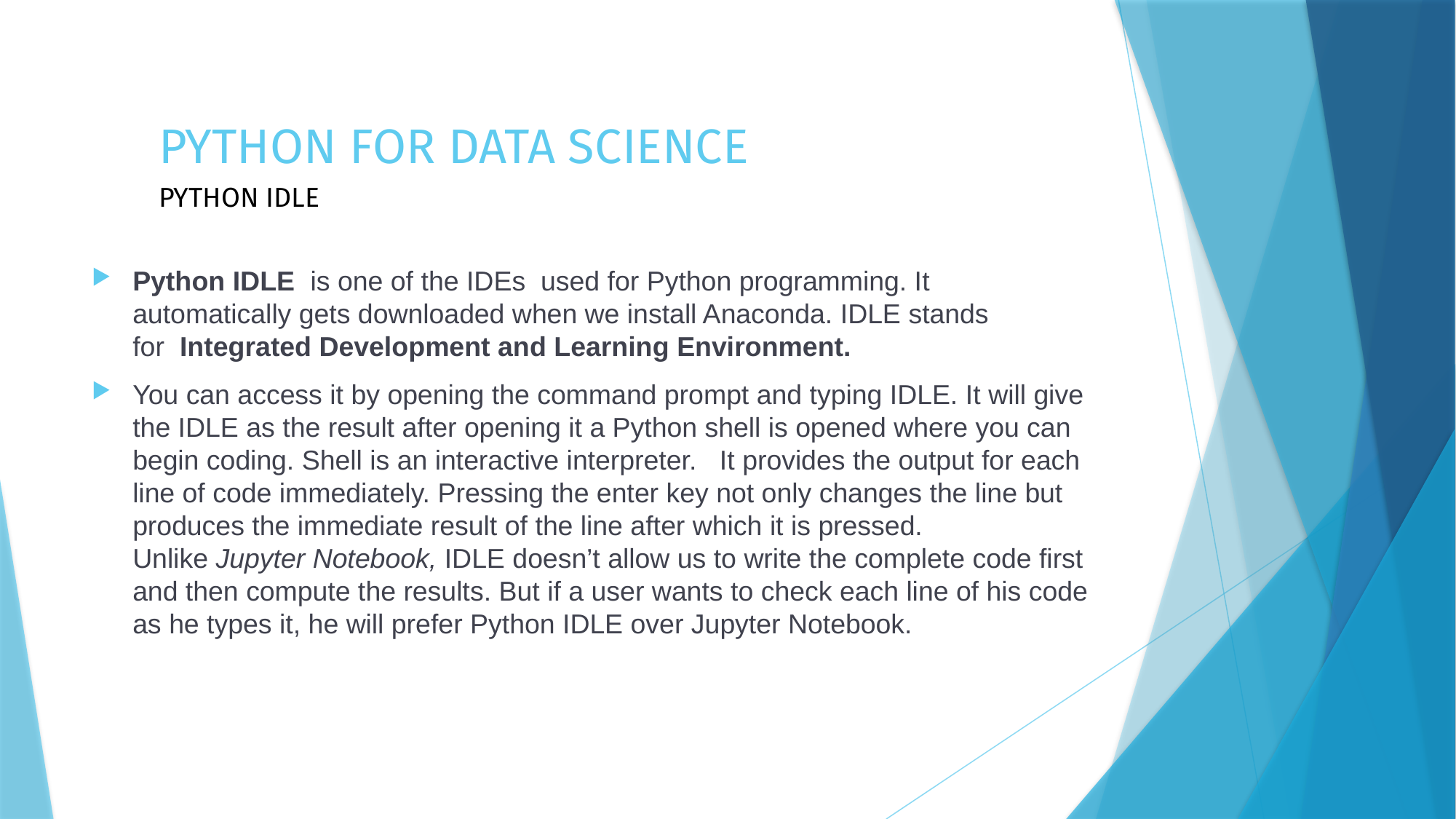

# PYTHON FOR DATA SCIENCE
PYTHON IDLE
Python IDLE  is one of the IDEs  used for Python programming. It automatically gets downloaded when we install Anaconda. IDLE stands for  Integrated Development and Learning Environment.
You can access it by opening the command prompt and typing IDLE. It will give the IDLE as the result after opening it a Python shell is opened where you can begin coding. Shell is an interactive interpreter.   It provides the output for each line of code immediately. Pressing the enter key not only changes the line but produces the immediate result of the line after which it is pressed. Unlike Jupyter Notebook, IDLE doesn’t allow us to write the complete code first and then compute the results. But if a user wants to check each line of his code as he types it, he will prefer Python IDLE over Jupyter Notebook.